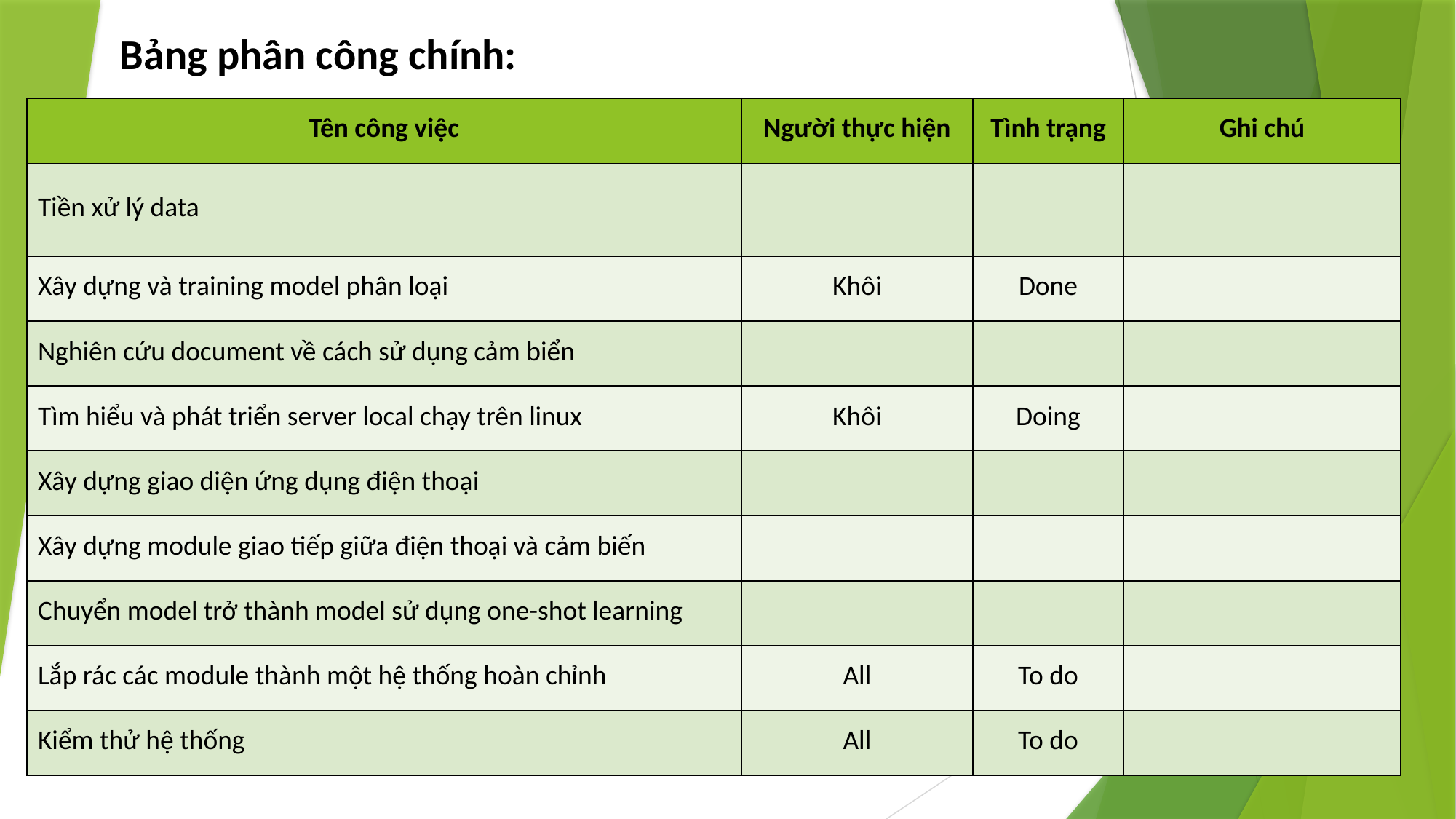

Bảng phân công chính:
| Tên công việc | Người thực hiện | Tình trạng | Ghi chú |
| --- | --- | --- | --- |
| Tiền xử lý data |  |  |  |
| Xây dựng và training model phân loại | Khôi | Done |  |
| Nghiên cứu document về cách sử dụng cảm biển |  |  |  |
| Tìm hiểu và phát triển server local chạy trên linux | Khôi | Doing |  |
| Xây dựng giao diện ứng dụng điện thoại |  |  |  |
| Xây dựng module giao tiếp giữa điện thoại và cảm biến |  |  |  |
| Chuyển model trở thành model sử dụng one-shot learning |  |  |  |
| Lắp rác các module thành một hệ thống hoàn chỉnh | All | To do |  |
| Kiểm thử hệ thống | All | To do |  |